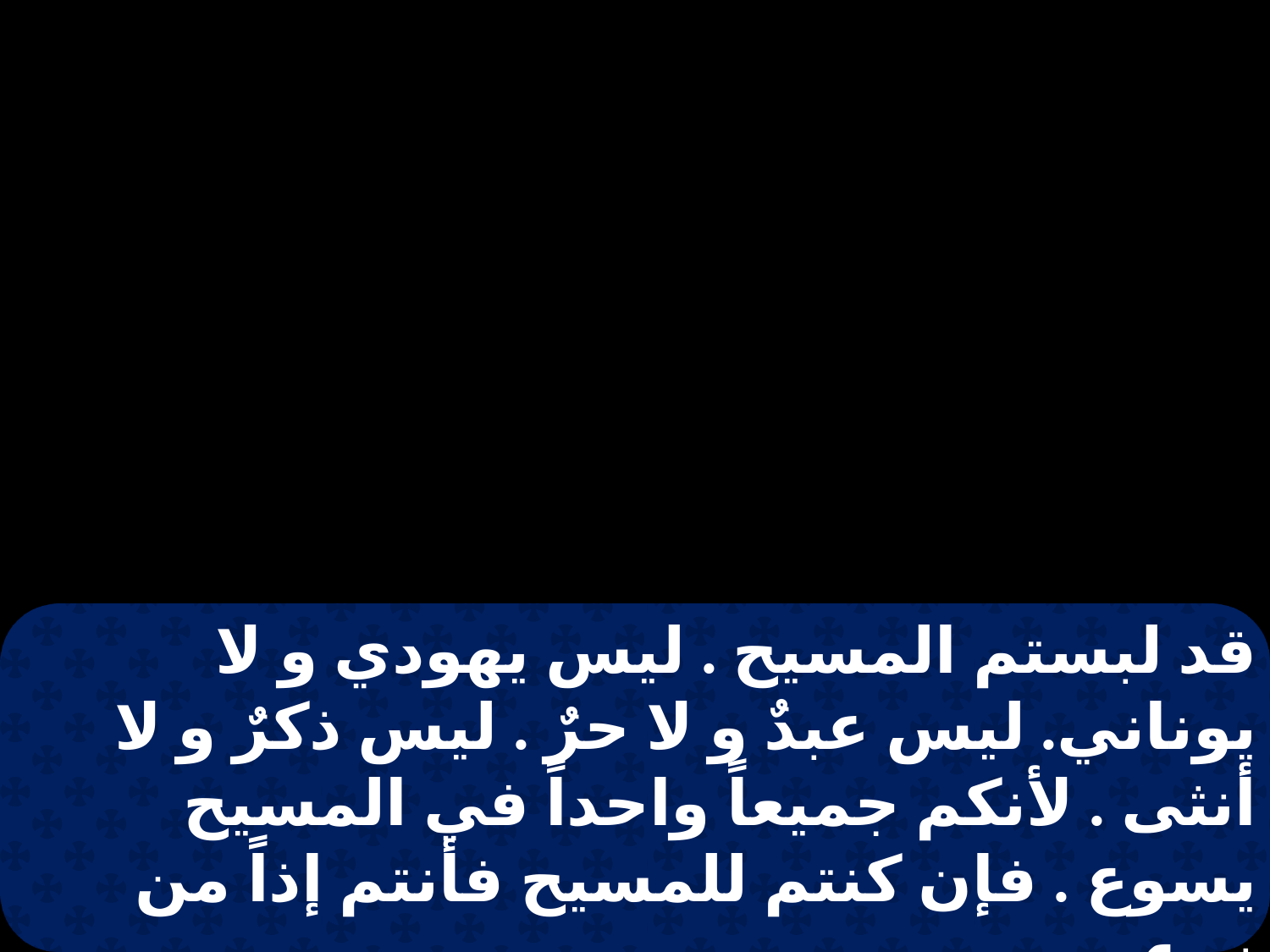

قد لبستم المسيح . ليس يهودي و لا يوناني. ليس عبدٌ و لا حرٌ . ليس ذكرٌ و لا أنثى . لأنكم جميعاً واحداً في المسيح يسوع . فإن كنتم للمسيح فأنتم إذاً من زرعِ